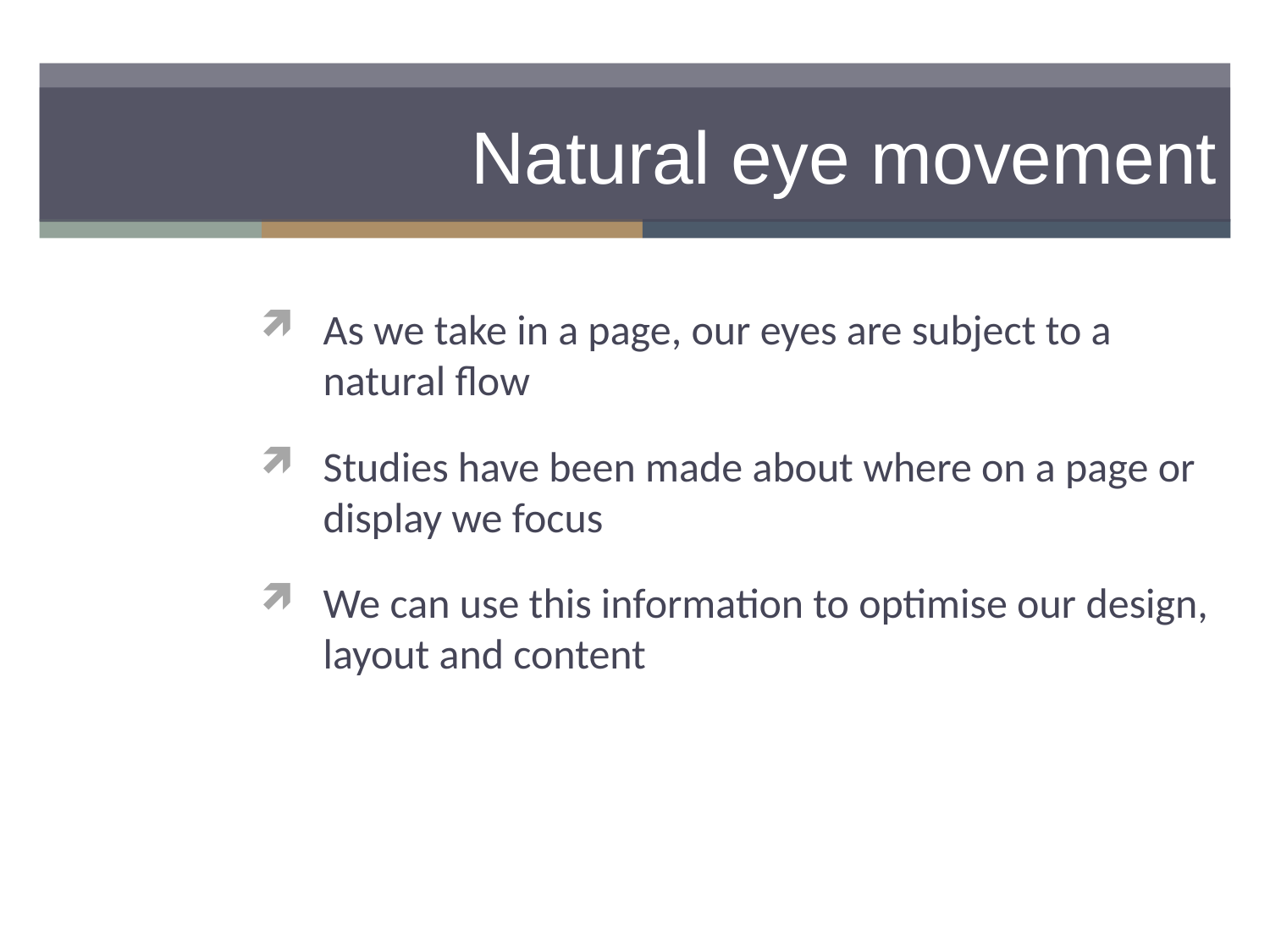

# Natural eye movement
As we take in a page, our eyes are subject to a natural flow
Studies have been made about where on a page or display we focus
We can use this information to optimise our design, layout and content